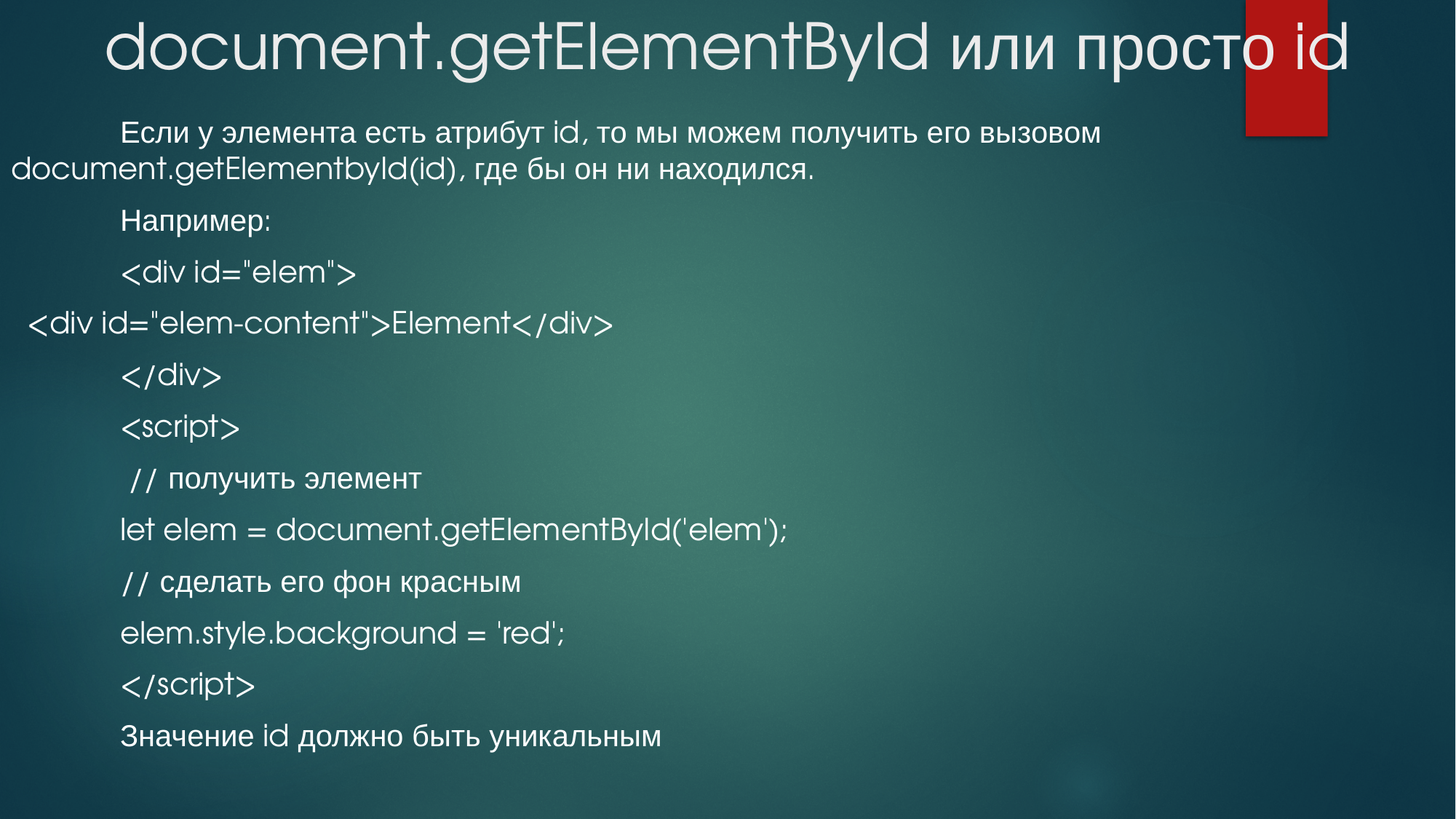

# document.getElementById или просто id
	Если у элемента есть атрибут id, то мы можем получить его вызовом document.getElementbyId(id), где бы он ни находился.
	Например:
	<div id="elem">
  <div id="elem-content">Element</div>
	</div>
	<script>
 	 // получить элемент
  	let elem = document.getElementById('elem');
  	// сделать его фон красным
  	elem.style.background = 'red';
	</script>
	Значение id должно быть уникальным